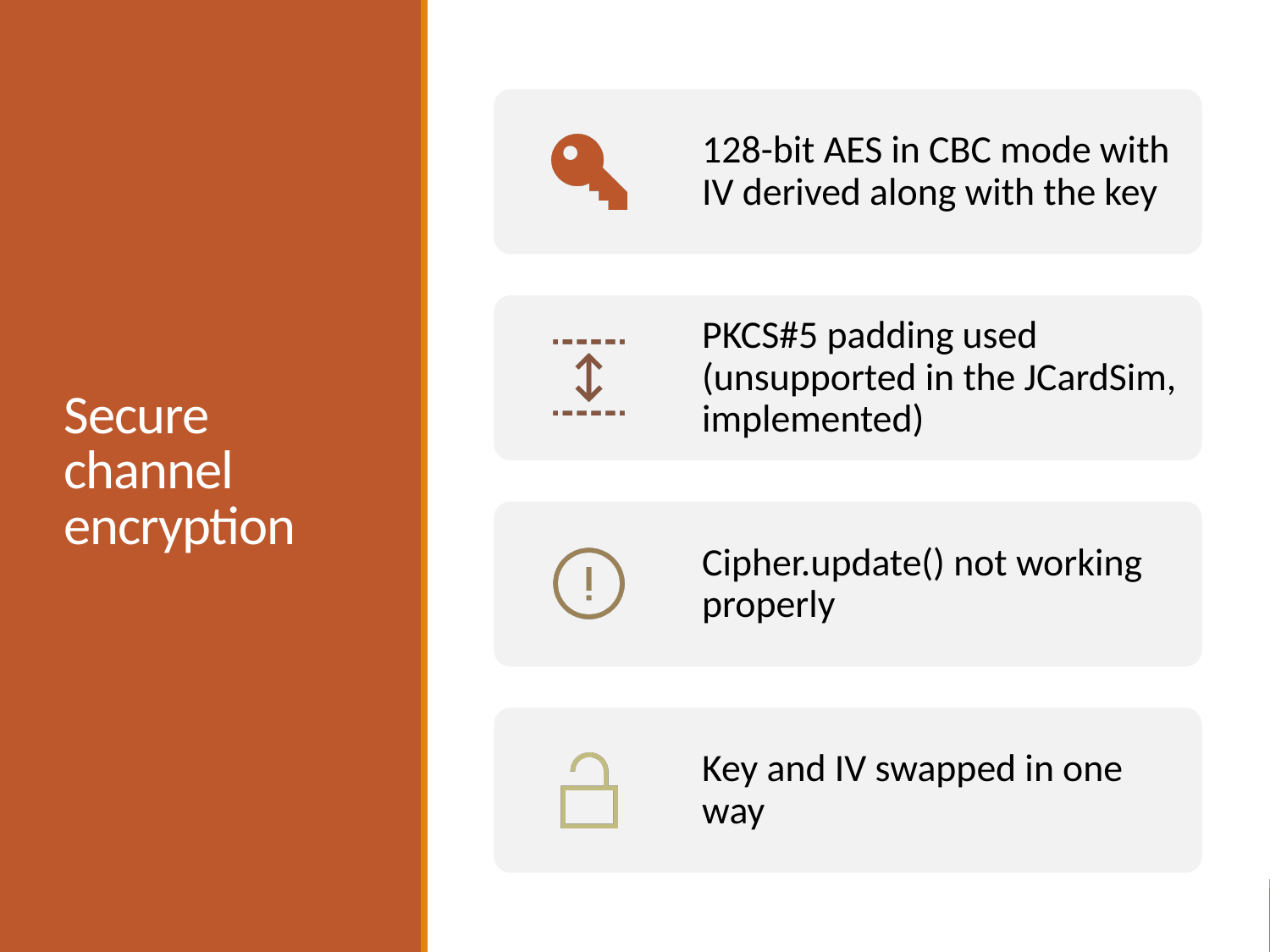

# Secure channel encryption
128-bit AES in CBC mode with IV derived along with the key
PKCS#5 padding used (unsupported in the JCardSim, implemented)
Cipher.update() not working properly
Key and IV swapped in one way